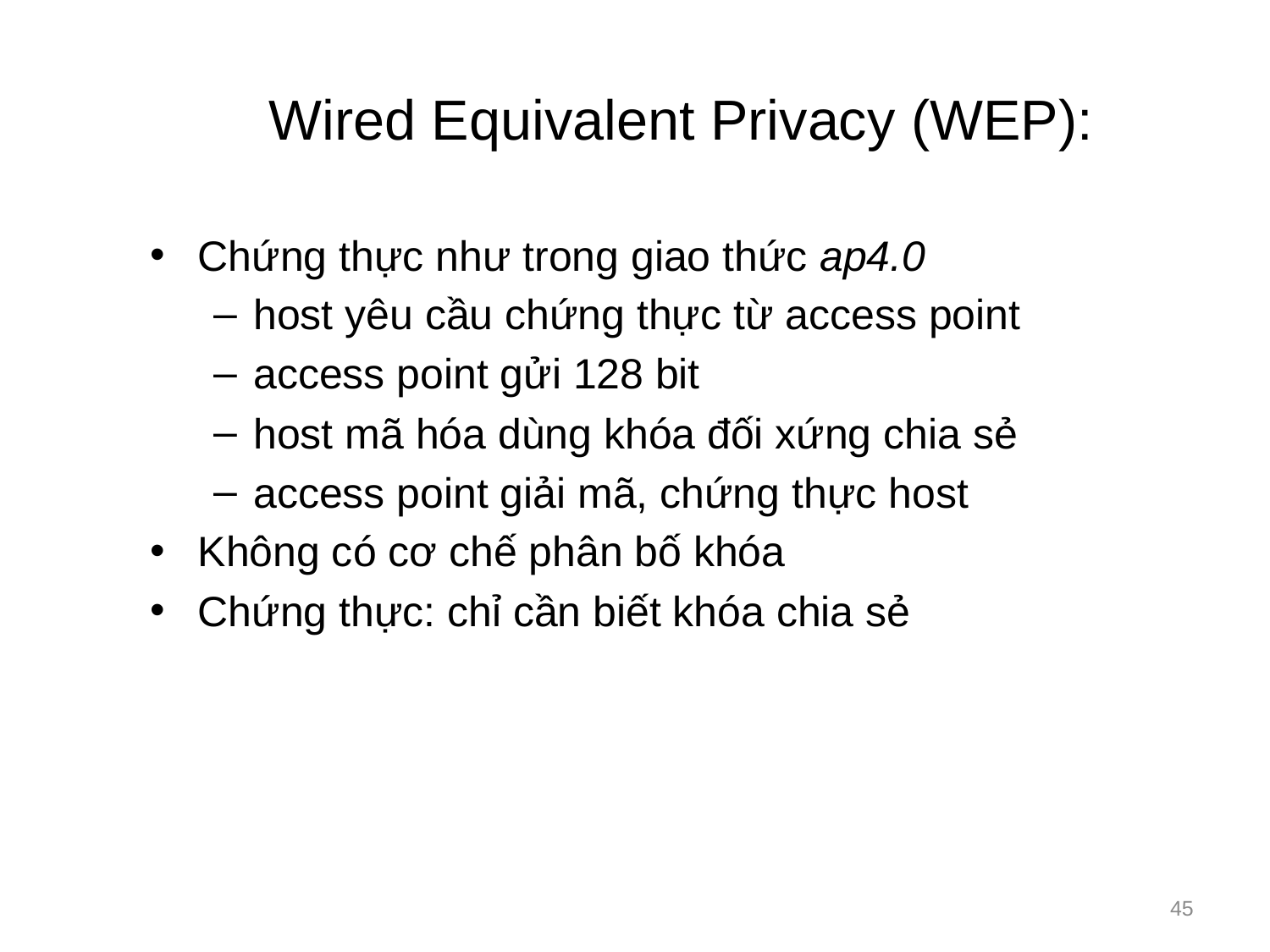

# Wired Equivalent Privacy (WEP):
Chứng thực như trong giao thức ap4.0
host yêu cầu chứng thực từ access point
access point gửi 128 bit
host mã hóa dùng khóa đối xứng chia sẻ
access point giải mã, chứng thực host
Không có cơ chế phân bố khóa
Chứng thực: chỉ cần biết khóa chia sẻ

45